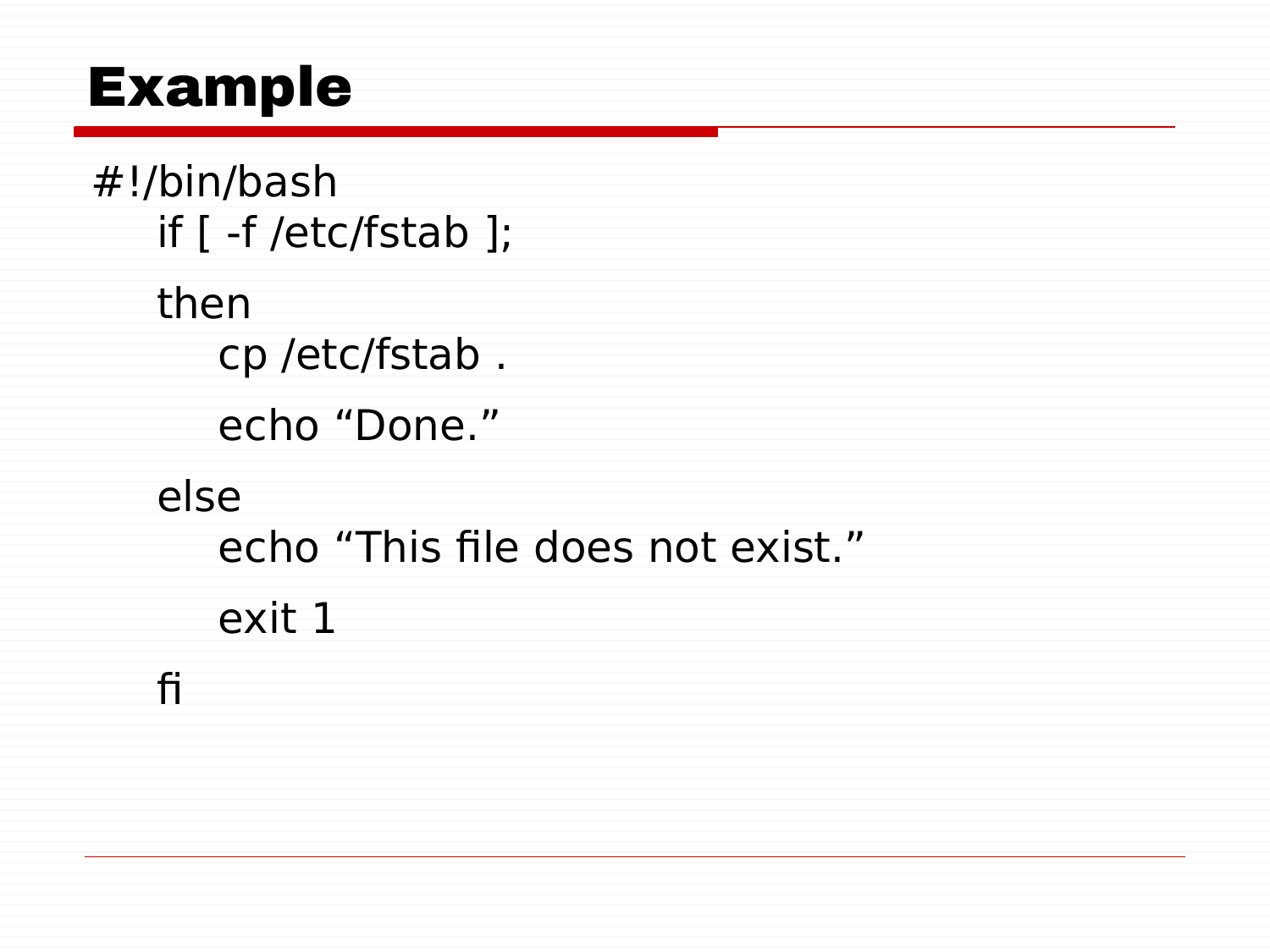

# Example

#!/bin/bash
if [ -f /etc/fstab ];
then
cp /etc/fstab .
echo “Done.”
else
echo “This file does not exist.”
exit 1
fi